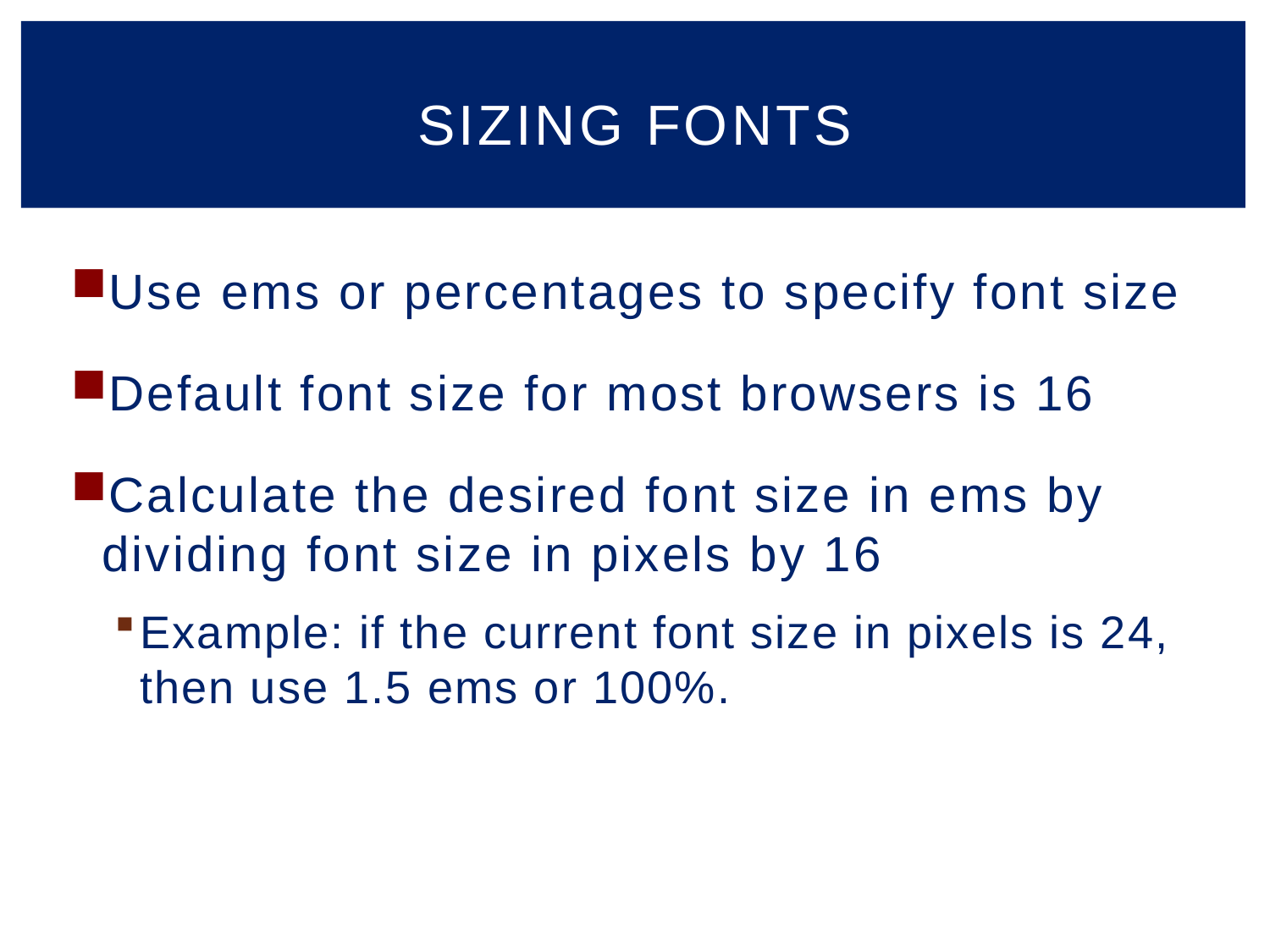

# Sizing fonts
Use ems or percentages to specify font size
Default font size for most browsers is 16
Calculate the desired font size in ems by dividing font size in pixels by 16
Example: if the current font size in pixels is 24, then use 1.5 ems or 100%.